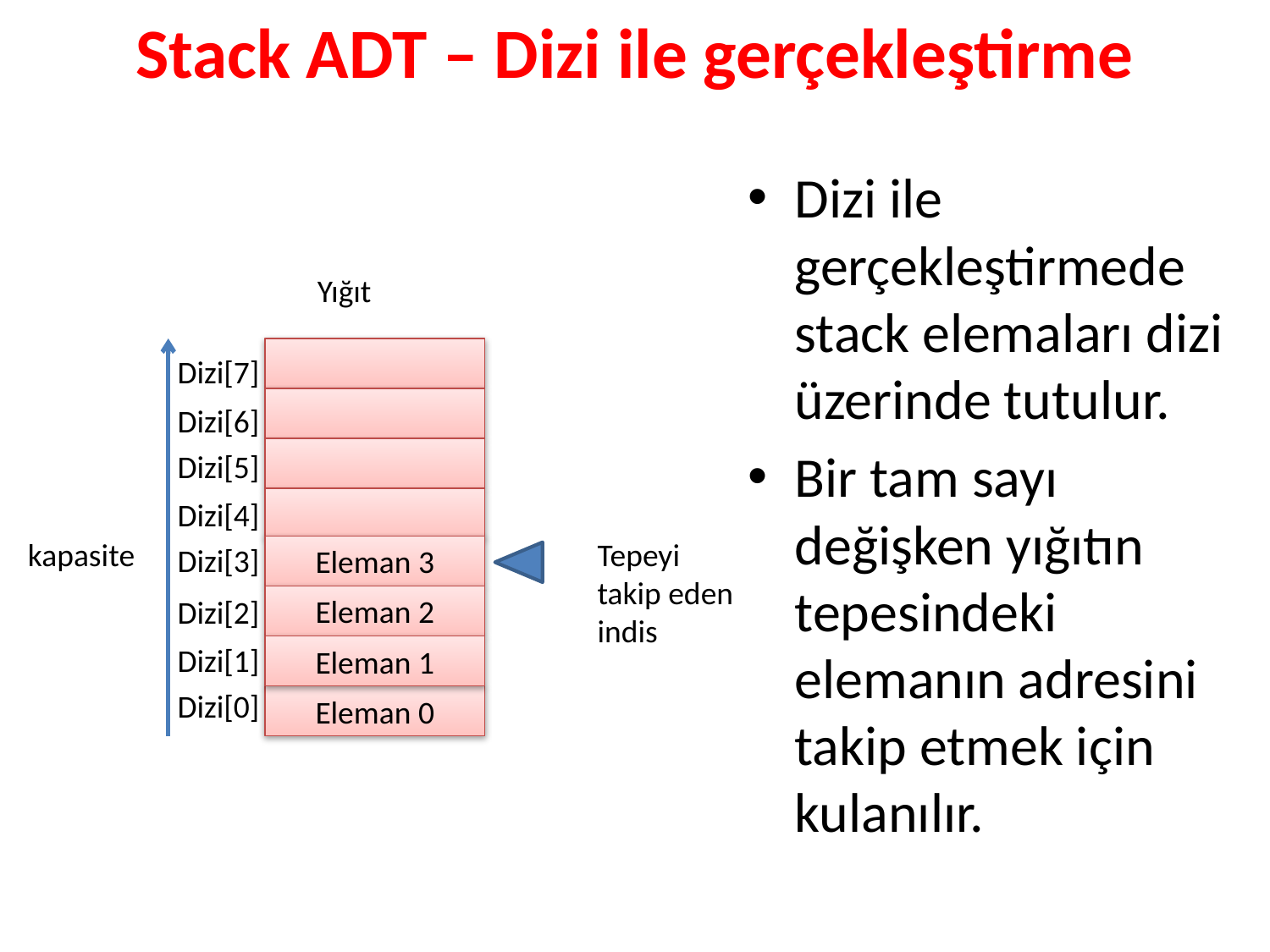

# Stack ADT – Dizi ile gerçekleştirme
Dizi ile gerçekleştirmede stack elemaları dizi üzerinde tutulur.
Bir tam sayı değişken yığıtın tepesindeki elemanın adresini takip etmek için kulanılır.
Yığıt

Dizi[7]
Dizi[6]
Dizi[5]
Dizi[4]
Dizi[3]
Dizi[2]
Dizi[1]
Dizi[0]

kapasite
Tepeyi takip eden indis
Eleman 3

Eleman 2
Eleman 1
Eleman 0